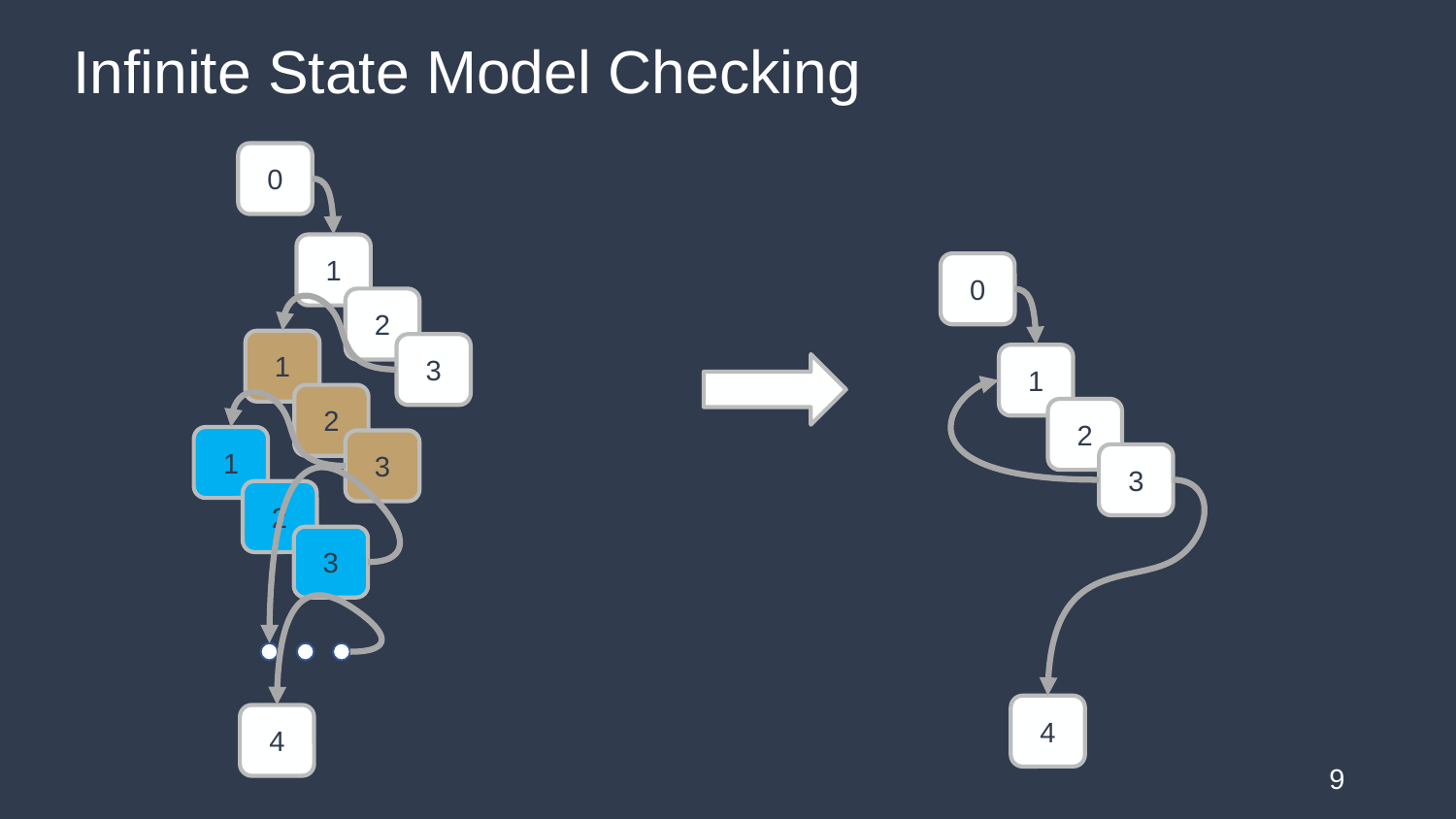

# Infinite State Model Checking
0
1
2
1
3
2
1
3
2
3

0
1

2
3
4
4
9